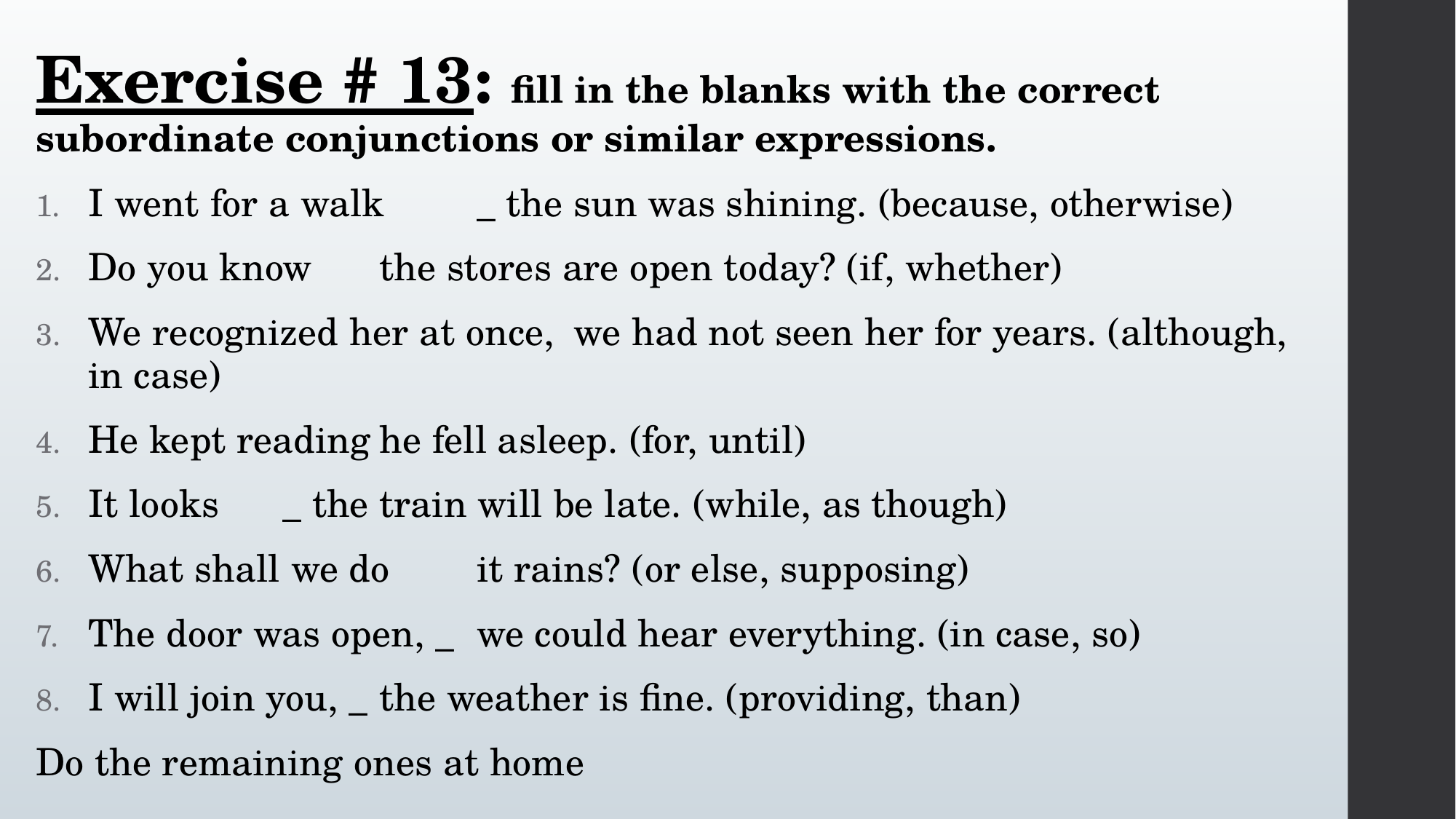

Exercise # 13: fill in the blanks with the correct subordinate conjunctions or similar expressions.
I went for a walk		_ the sun was shining. (because, otherwise)
Do you know	the stores are open today? (if, whether)
We recognized her at once,	we had not seen her for years. (although, in case)
He kept reading	he fell asleep. (for, until)
It looks	_ the train will be late. (while, as though)
What shall we do	it rains? (or else, supposing)
The door was open, _	we could hear everything. (in case, so)
I will join you, _	the weather is fine. (providing, than)
Do the remaining ones at home